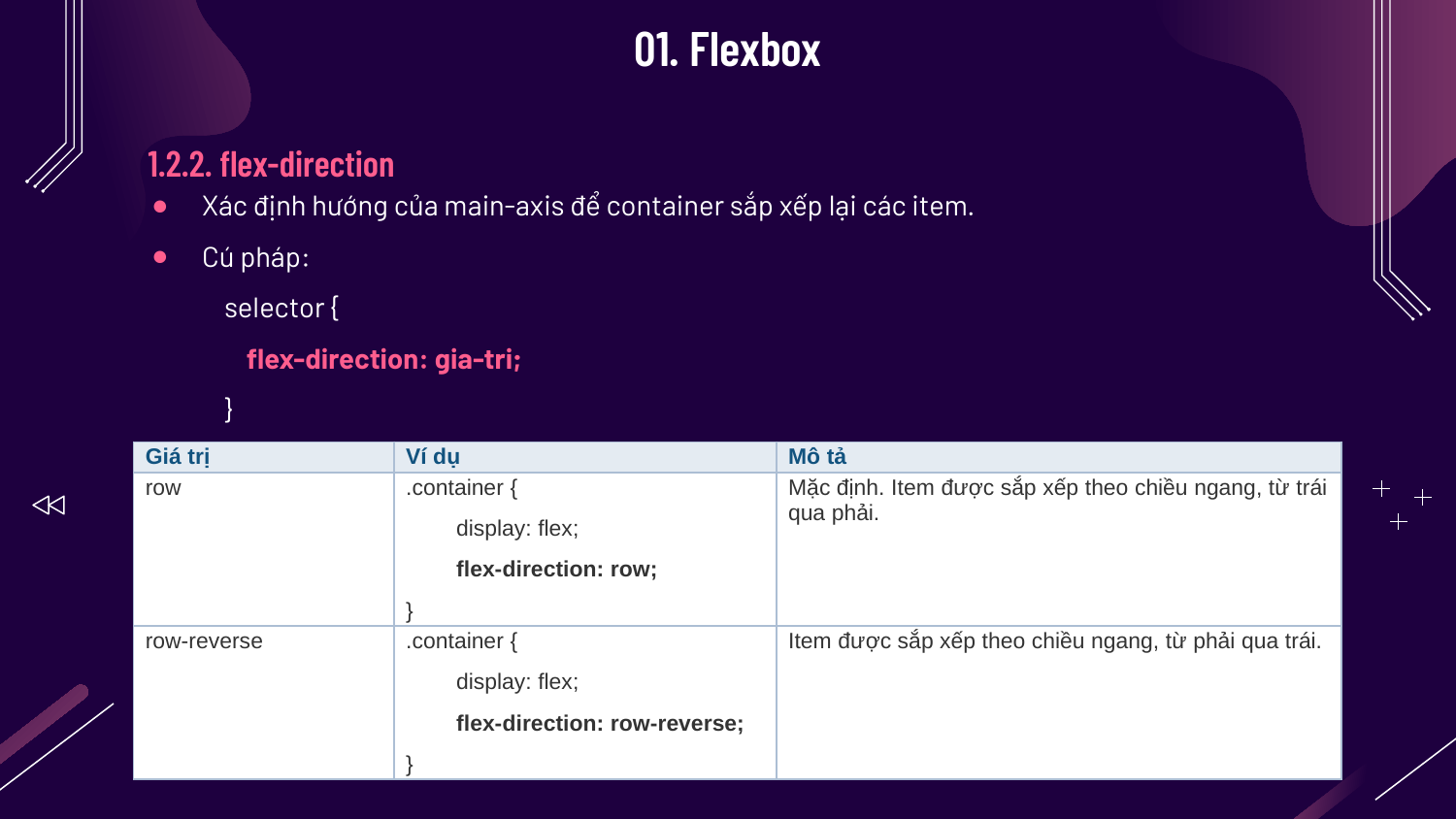

# 01. Flexbox
1.2.2. flex-direction
Xác định hướng của main-axis để container sắp xếp lại các item.
Cú pháp:
selector {
    flex-direction: gia-tri;
}
| Giá trị | Ví dụ | Mô tả |
| --- | --- | --- |
| row | .container {         display: flex;         flex-direction: row; } | Mặc định. Item được sắp xếp theo chiều ngang, từ trái qua phải. |
| row-reverse | .container {         display: flex;         flex-direction: row-reverse; } | Item được sắp xếp theo chiều ngang, từ phải qua trái. |